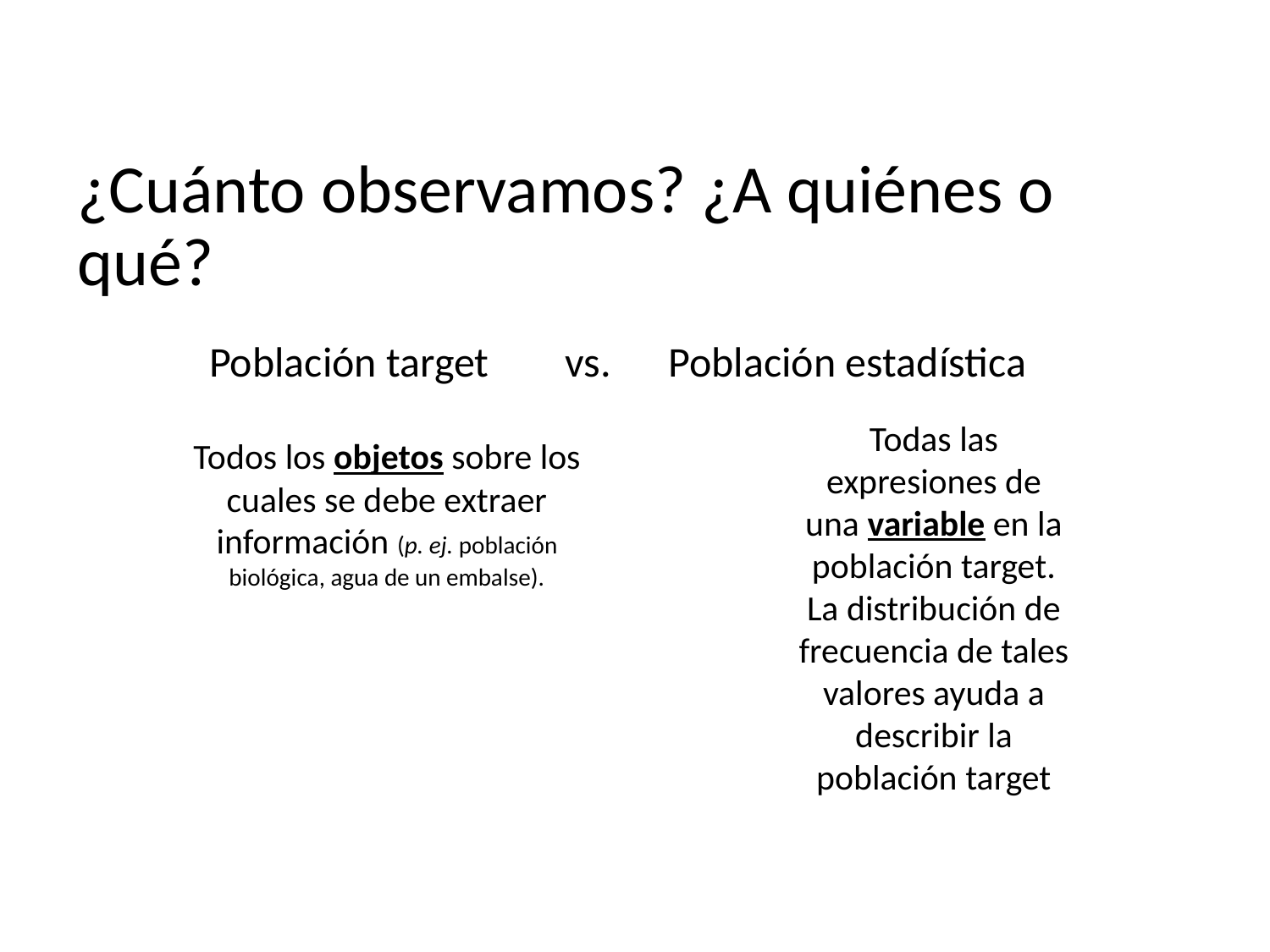

# ¿Cuánto observamos? ¿A quiénes o qué?
Población target        vs.      Población estadística
Todas las expresiones de una variable en la población target. La distribución de frecuencia de tales valores ayuda a describir la población target
Todos los objetos sobre los cuales se debe extraer información (p. ej. población biológica, agua de un embalse).